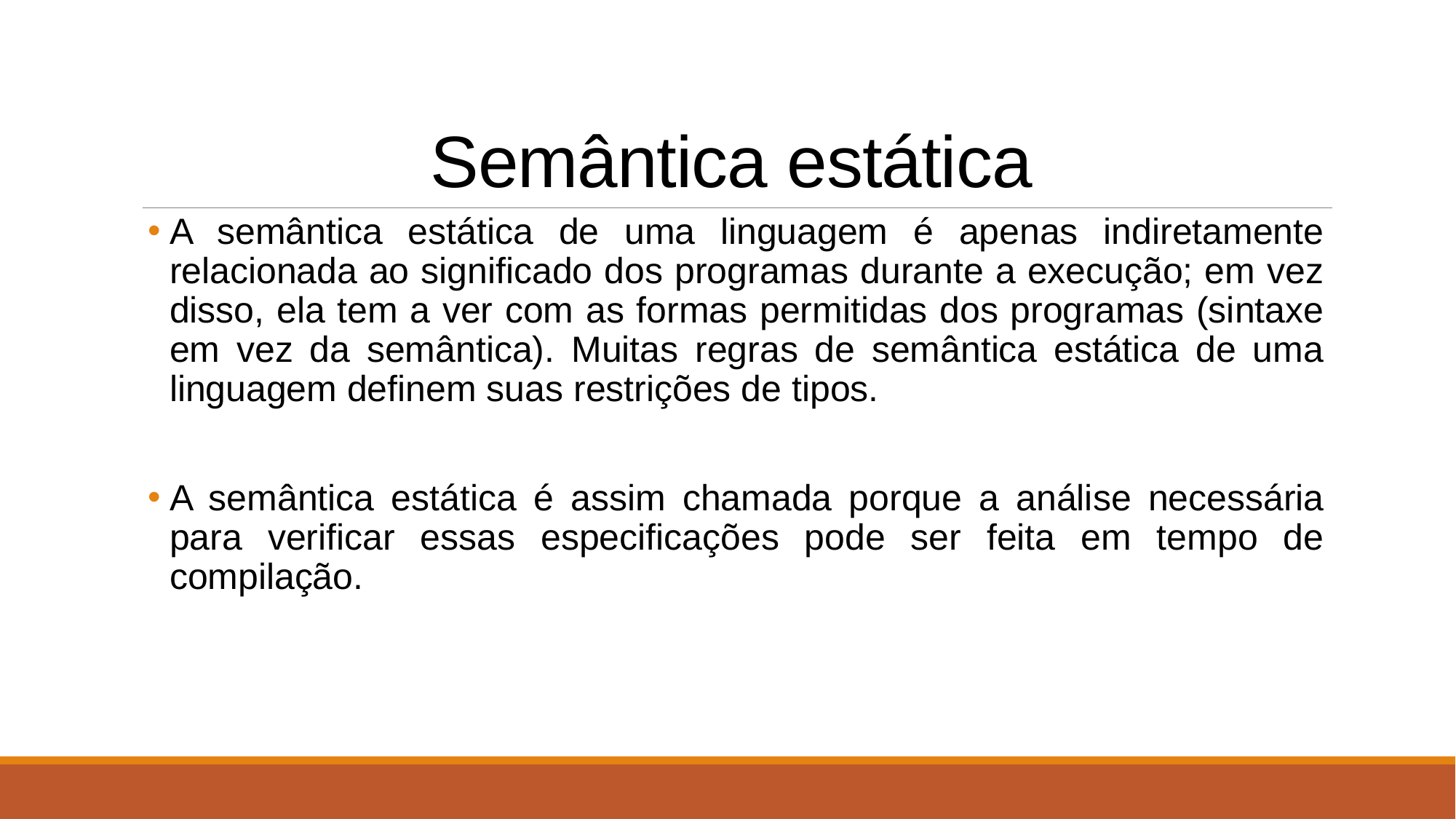

# Semântica estática
A semântica estática de uma linguagem é apenas indiretamente relacionada ao significado dos programas durante a execução; em vez disso, ela tem a ver com as formas permitidas dos programas (sintaxe em vez da semântica). Muitas regras de semântica estática de uma linguagem definem suas restrições de tipos.

A semântica estática é assim chamada porque a análise necessária para verificar essas especificações pode ser feita em tempo de compilação.